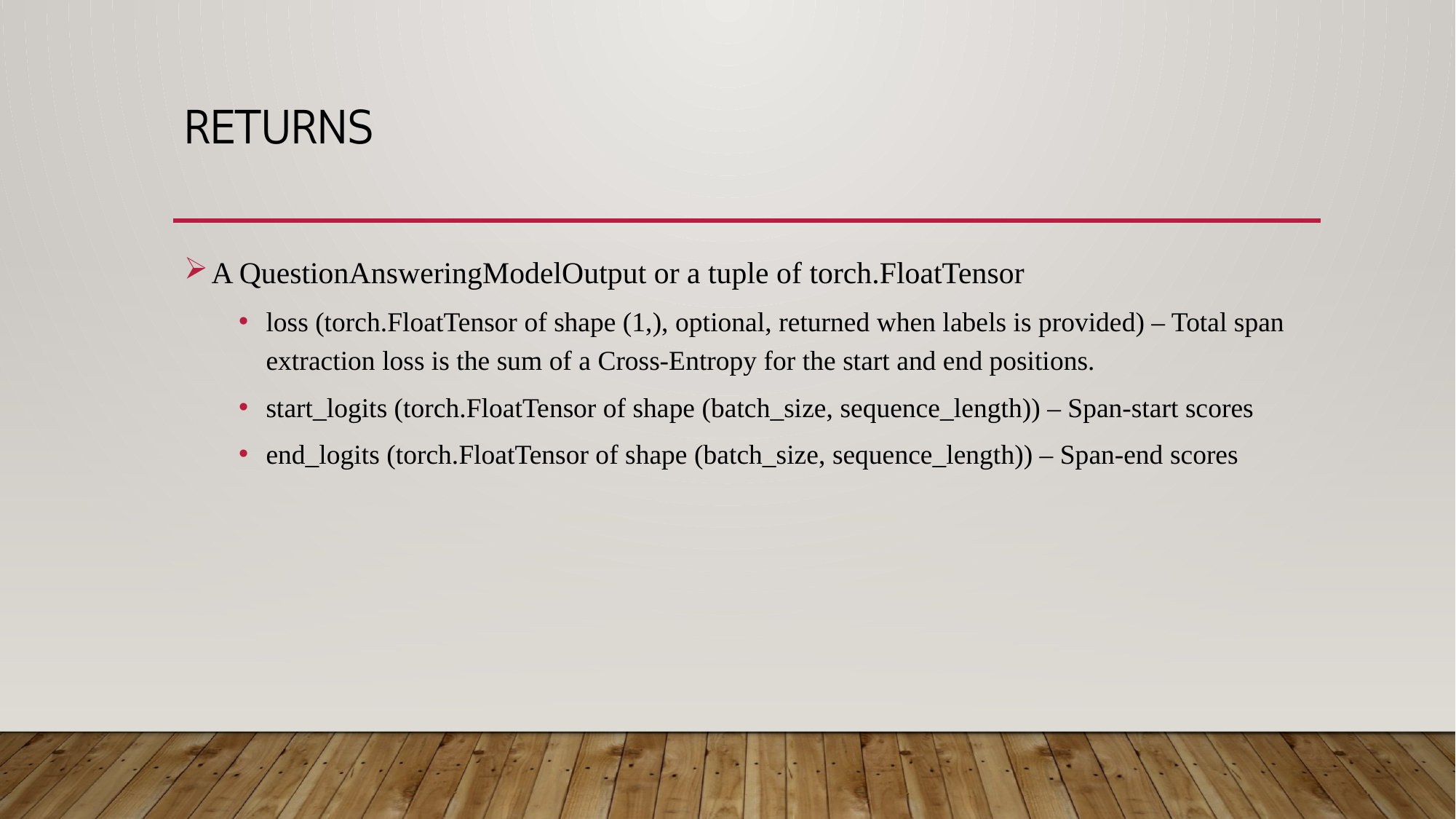

# Returns
A QuestionAnsweringModelOutput or a tuple of torch.FloatTensor
loss (torch.FloatTensor of shape (1,), optional, returned when labels is provided) – Total span extraction loss is the sum of a Cross-Entropy for the start and end positions.
start_logits (torch.FloatTensor of shape (batch_size, sequence_length)) – Span-start scores
end_logits (torch.FloatTensor of shape (batch_size, sequence_length)) – Span-end scores